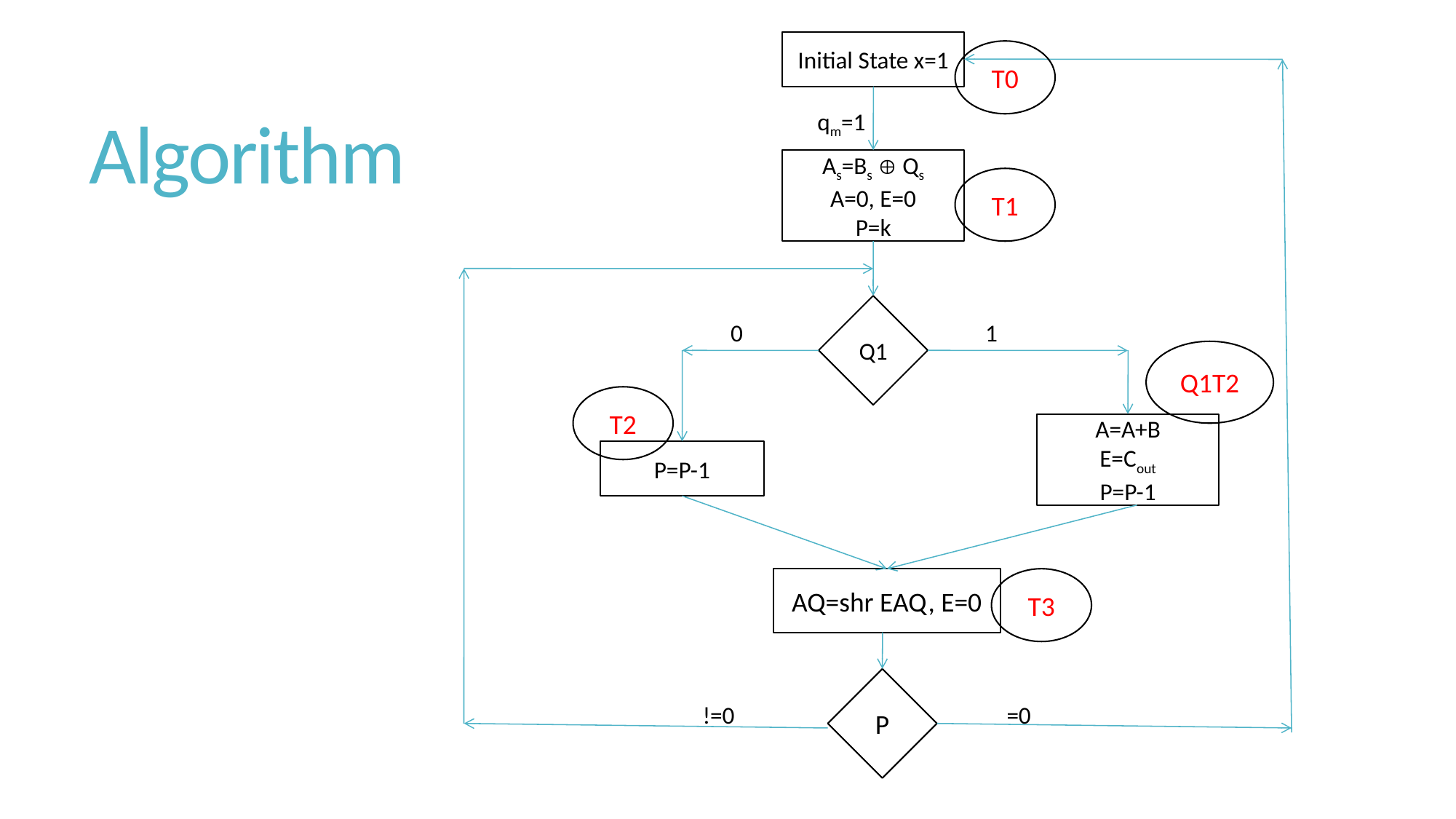

Initial State x=1
T0
qm=1
As=Bs ⊕ Qs
A=0, E=0
P=k
T1
Q1
0
1
Q1T2
T2
A=A+B
E=Cout
P=P-1
P=P-1
AQ=shr EAQ, E=0
T3
P
!=0
=0
# Algorithm